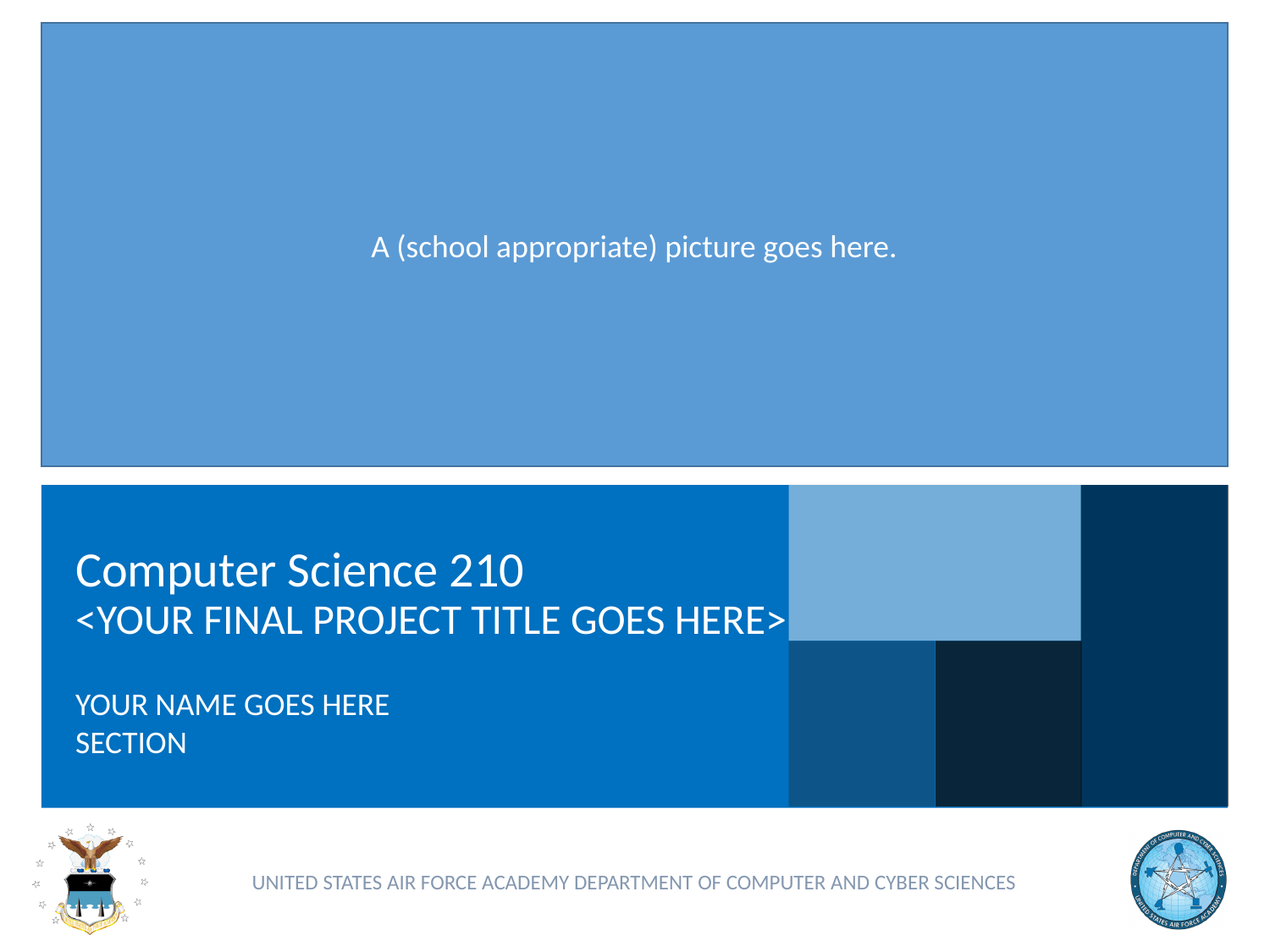

A (school appropriate) picture goes here.

# Computer Science 210 <YOUR FINAL PROJECT TITLE GOES HERE>
YOUR NAME GOES HERE
SECTION